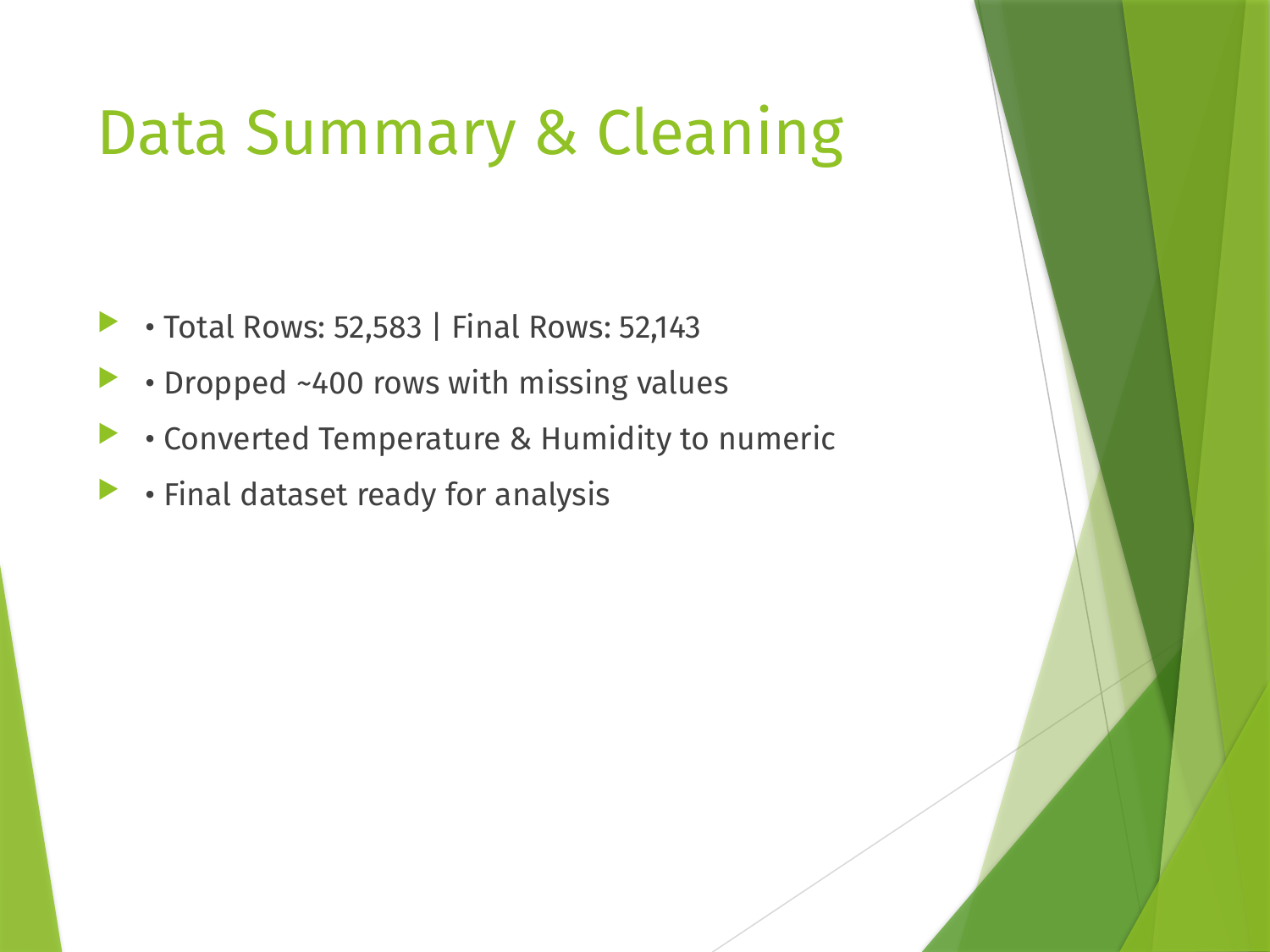

# Data Summary & Cleaning
• Total Rows: 52,583 | Final Rows: 52,143
• Dropped ~400 rows with missing values
• Converted Temperature & Humidity to numeric
• Final dataset ready for analysis